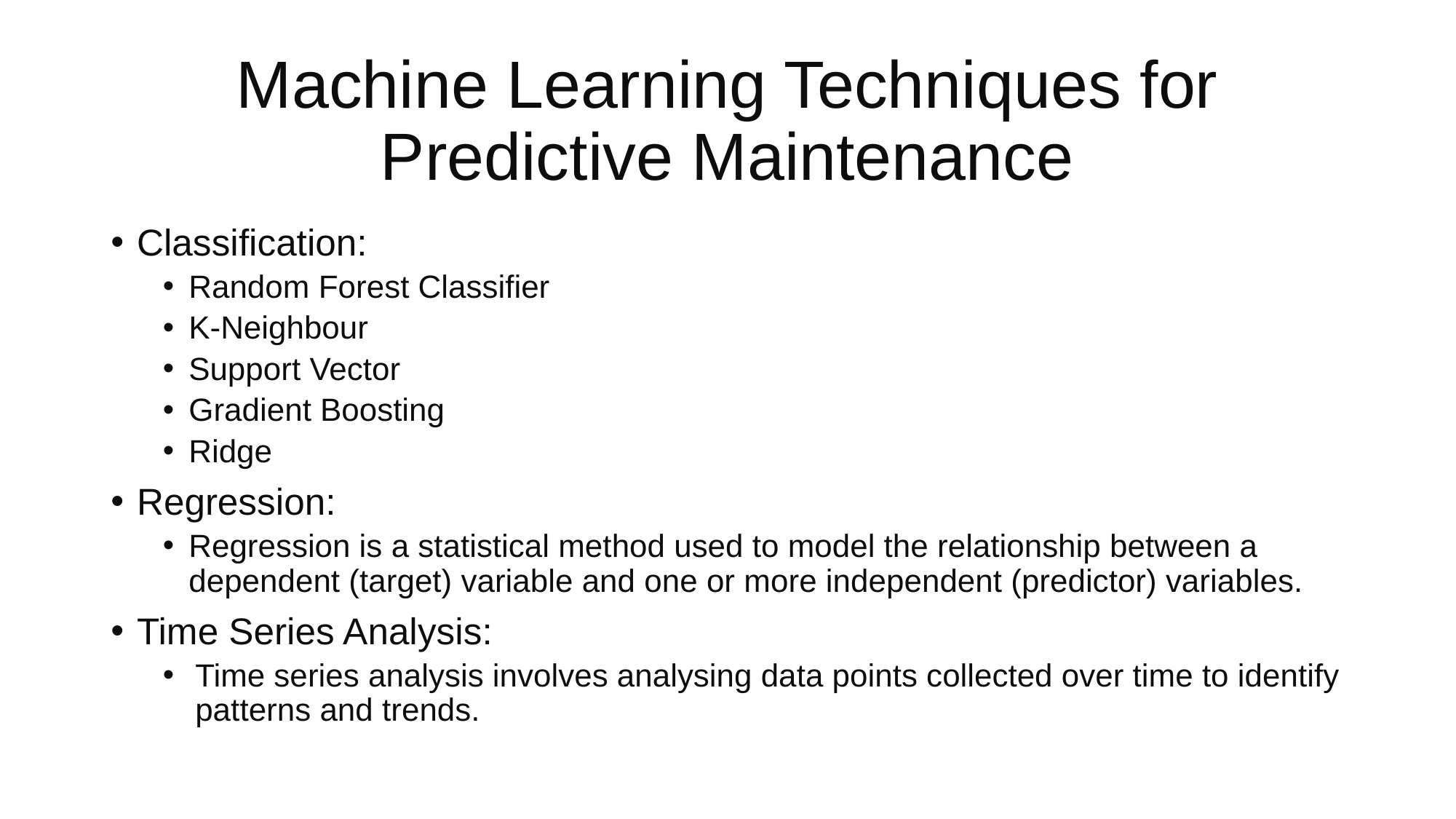

# Machine Learning Techniques for Predictive Maintenance
Classification:
Random Forest Classifier
K-Neighbour
Support Vector
Gradient Boosting
Ridge
Regression:
Regression is a statistical method used to model the relationship between a dependent (target) variable and one or more independent (predictor) variables.
Time Series Analysis:
Time series analysis involves analysing data points collected over time to identify patterns and trends.